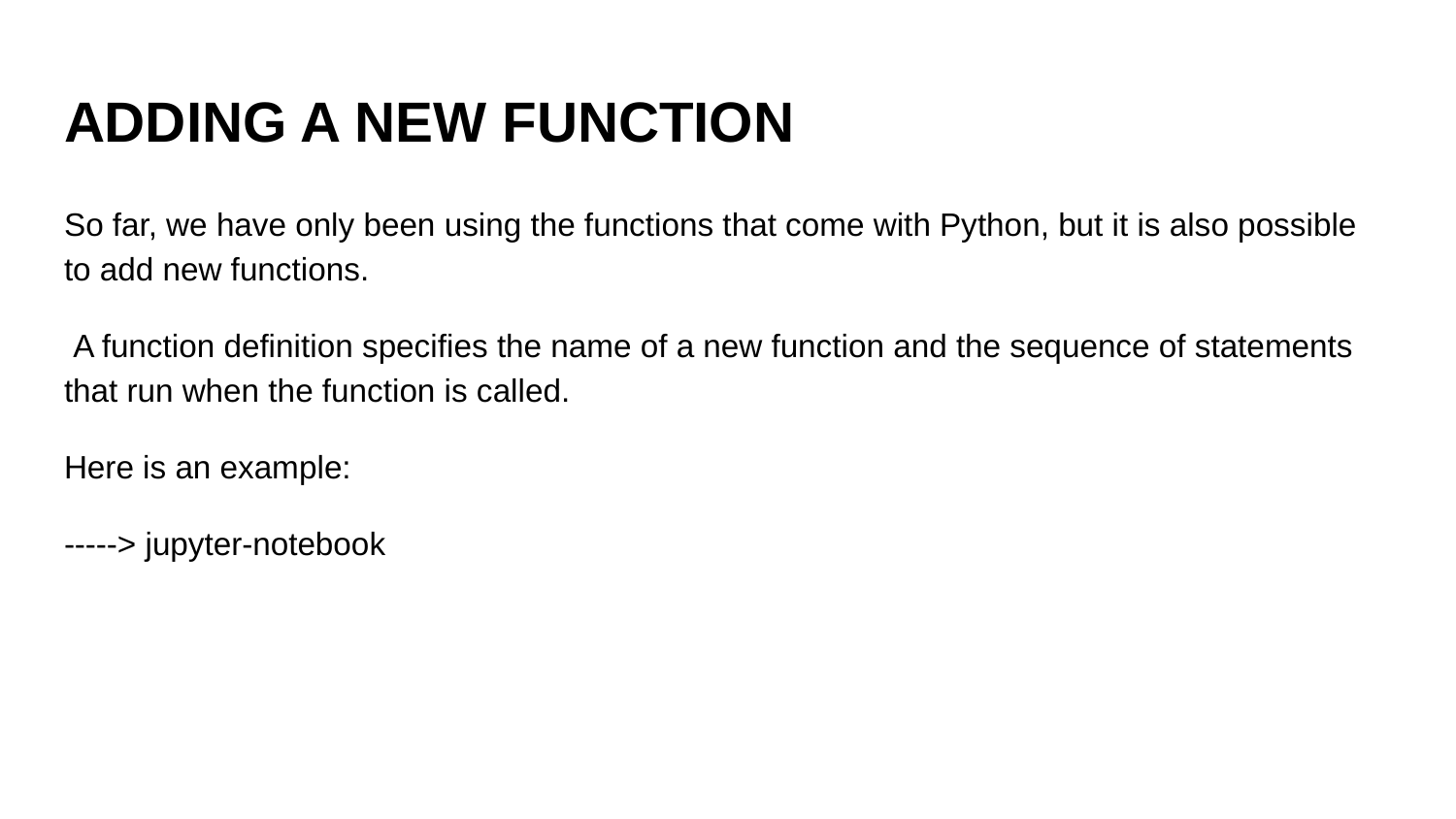

# ADDING A NEW FUNCTION
So far, we have only been using the functions that come with Python, but it is also possible to add new functions.
 A function definition specifies the name of a new function and the sequence of statements that run when the function is called.
Here is an example:
-----> jupyter-notebook